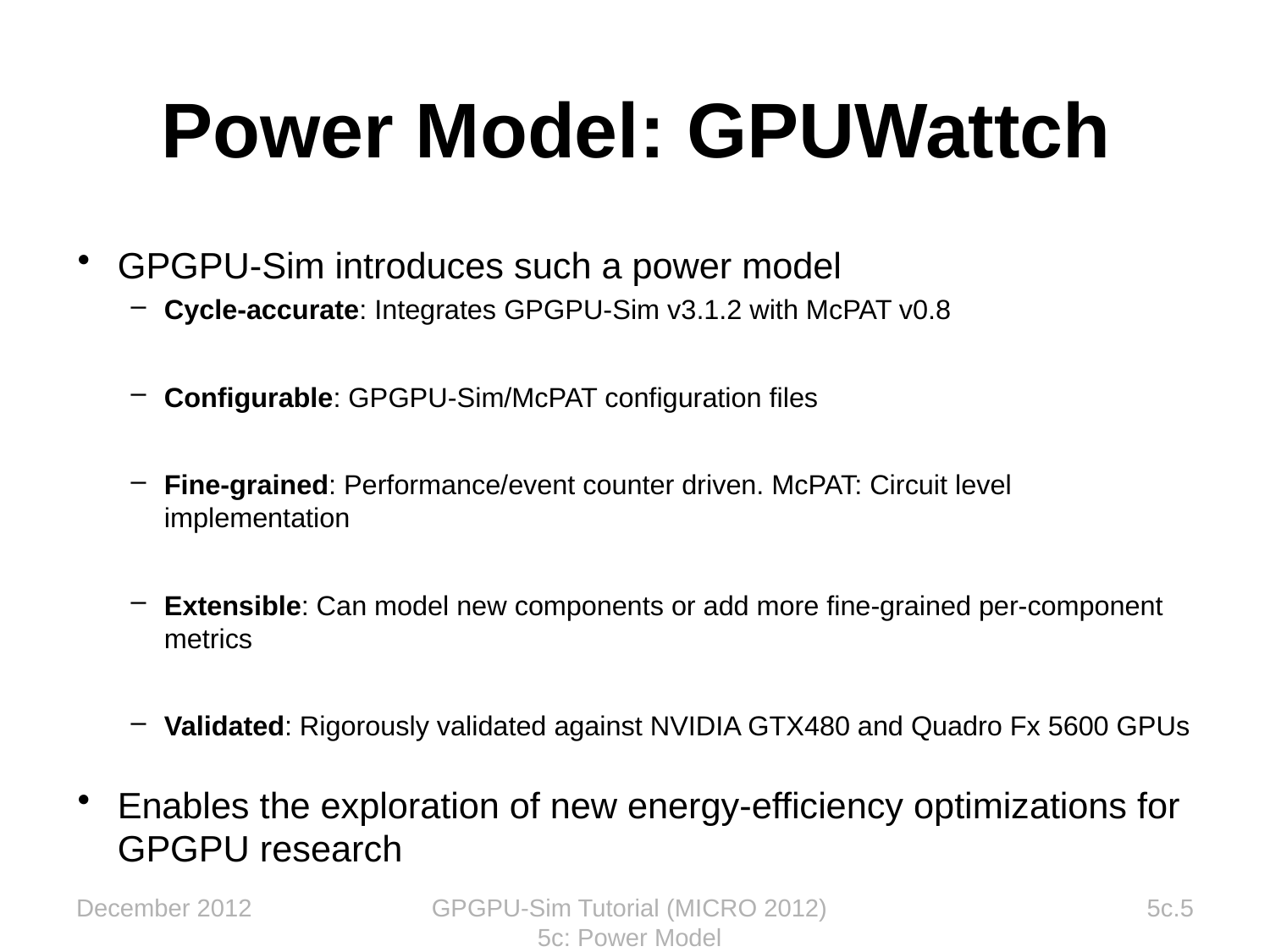

# Power Model: GPUWattch
GPGPU-Sim introduces such a power model
Cycle-accurate: Integrates GPGPU-Sim v3.1.2 with McPAT v0.8

Configurable: GPGPU-Sim/McPAT configuration files

Fine-grained: Performance/event counter driven. McPAT: Circuit level implementation

Extensible: Can model new components or add more fine-grained per-component metrics

Validated: Rigorously validated against NVIDIA GTX480 and Quadro Fx 5600 GPUs
Enables the exploration of new energy-efficiency optimizations for GPGPU research

December 2012
GPGPU-Sim Tutorial (MICRO 2012) 5c: Power Model
5c.5